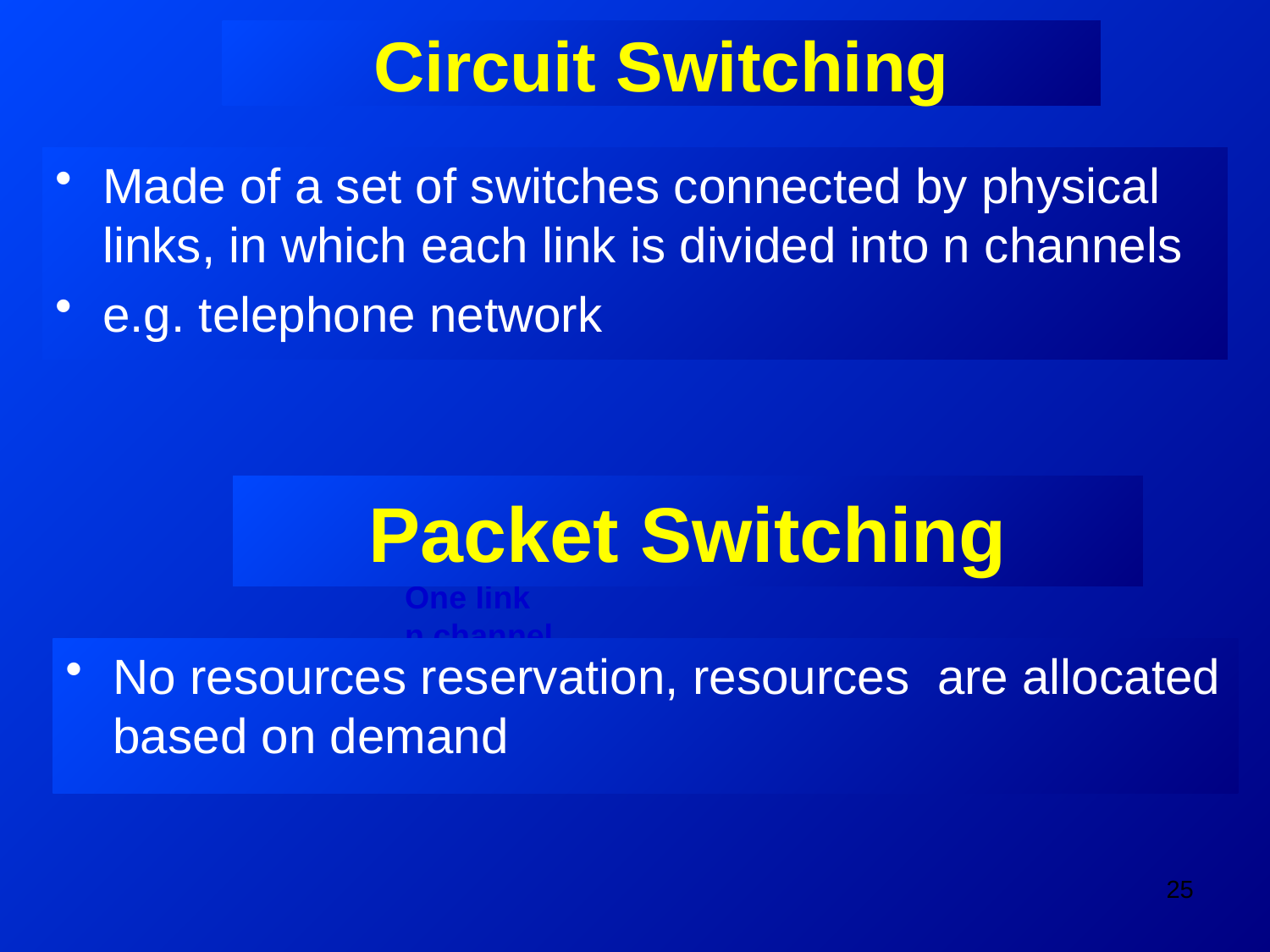

# Circuit Switching
Made of a set of switches connected by physical links, in which each link is divided into n channels
e.g. telephone network
Packet Switching
One link
n channel
No resources reservation, resources  are allocated based on demand
25